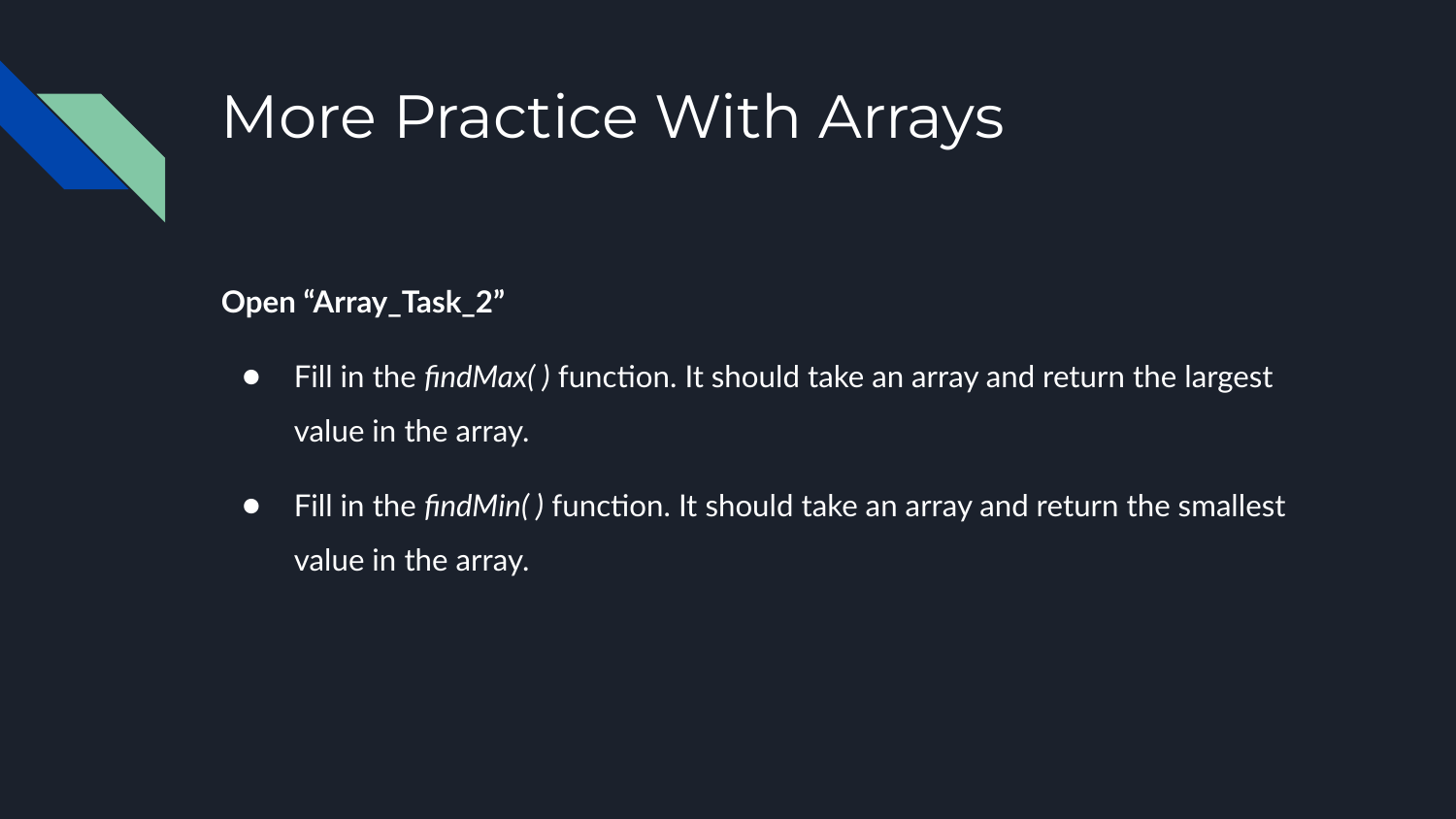

# More Practice With Arrays
Open “Array_Task_2”
Fill in the findMax( ) function. It should take an array and return the largest value in the array.
Fill in the findMin( ) function. It should take an array and return the smallest value in the array.